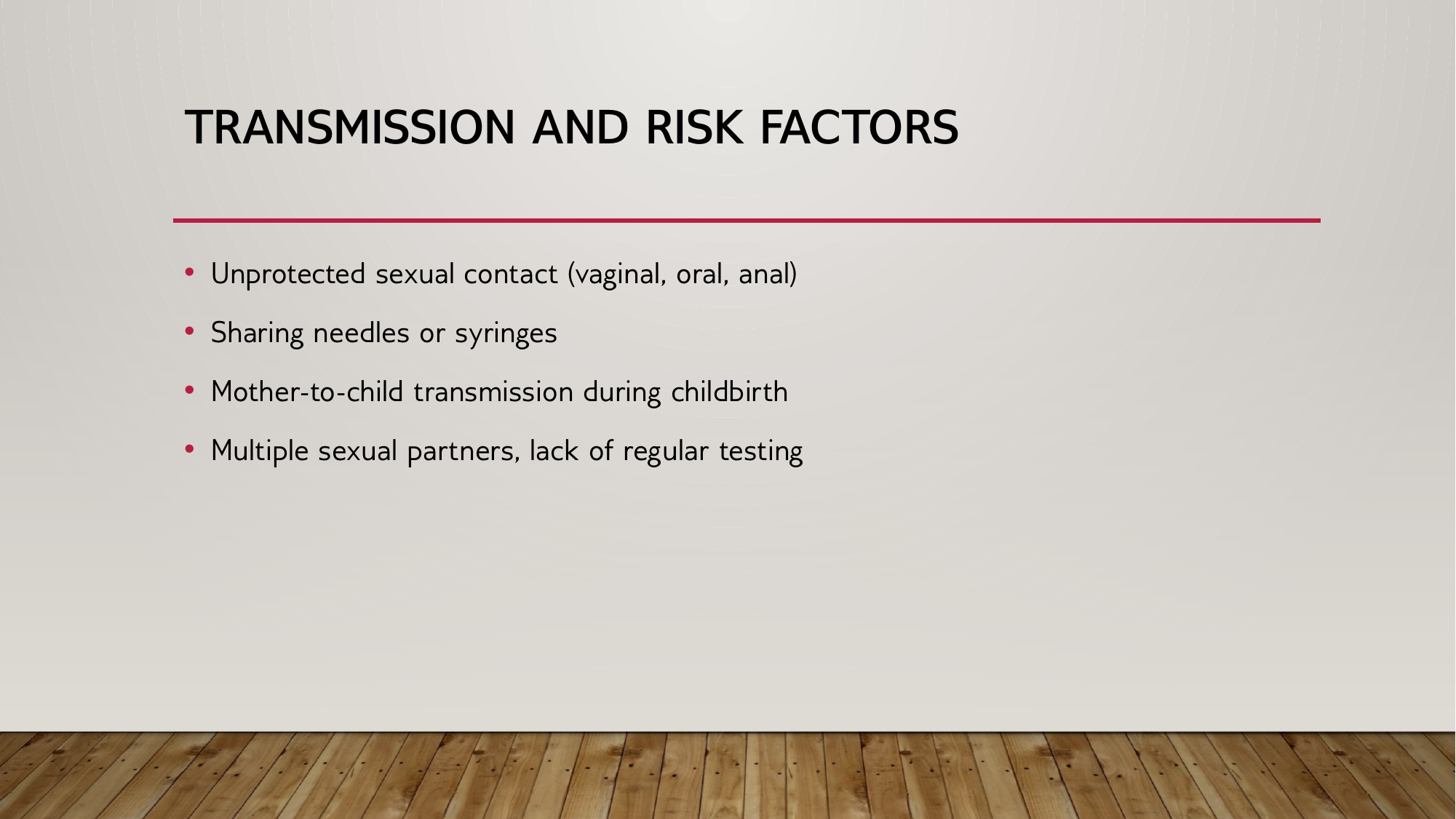

# Transmission and Risk Factors
Unprotected sexual contact (vaginal, oral, anal)
Sharing needles or syringes
Mother-to-child transmission during childbirth
Multiple sexual partners, lack of regular testing